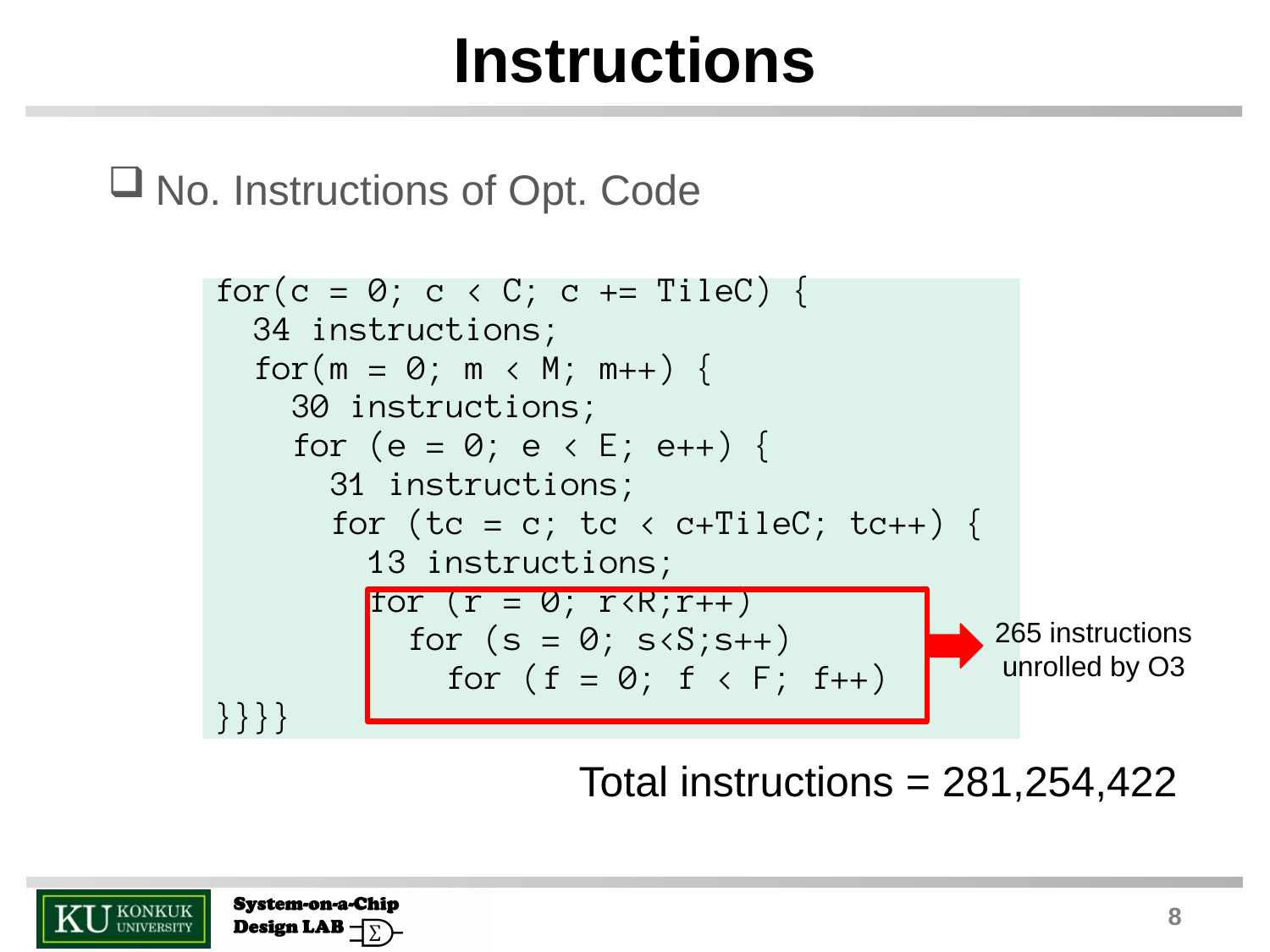

# Instructions
No. Instructions of Opt. Code

for(c = 0; c < C; c += TileC) {
  34 instructions;
  for(m = 0; m < M; m++) {
    30 instructions;
    for (e = 0; e < E; e++) {
      31 instructions;
      for (tc = c; tc < c+TileC; tc++) {
        13 instructions;
        for (r = 0; r<R;r++)
          for (s = 0; s<S;s++)
            for (f = 0; f < F; f++)
}}}}

265 instructions unrolled by O3

Total instructions = 281,254,422
8